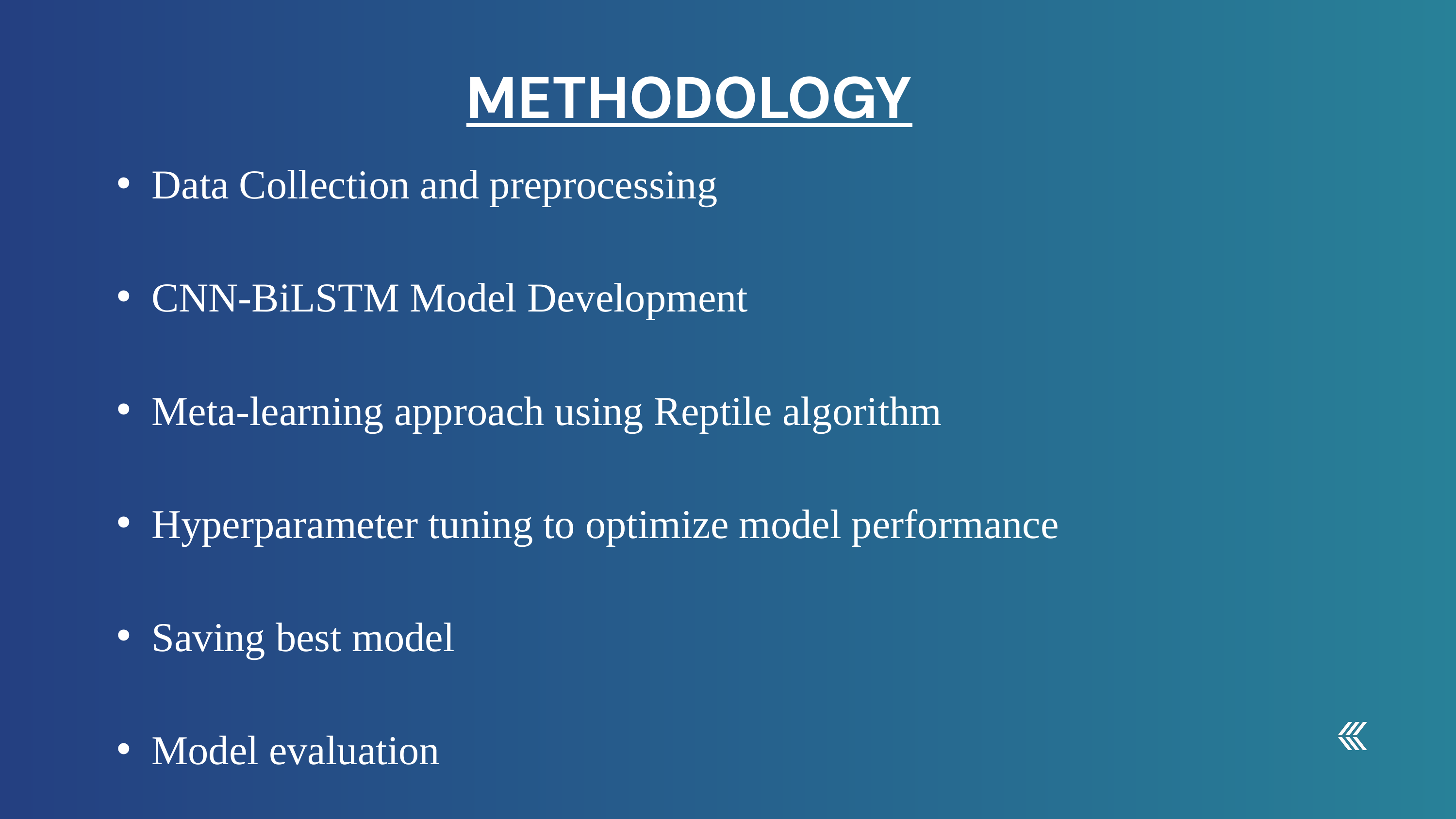

METHODOLOGY
Data Collection and preprocessing

CNN-BiLSTM Model Development

Meta-learning approach using Reptile algorithm

Hyperparameter tuning to optimize model performance

Saving best model

Model evaluation